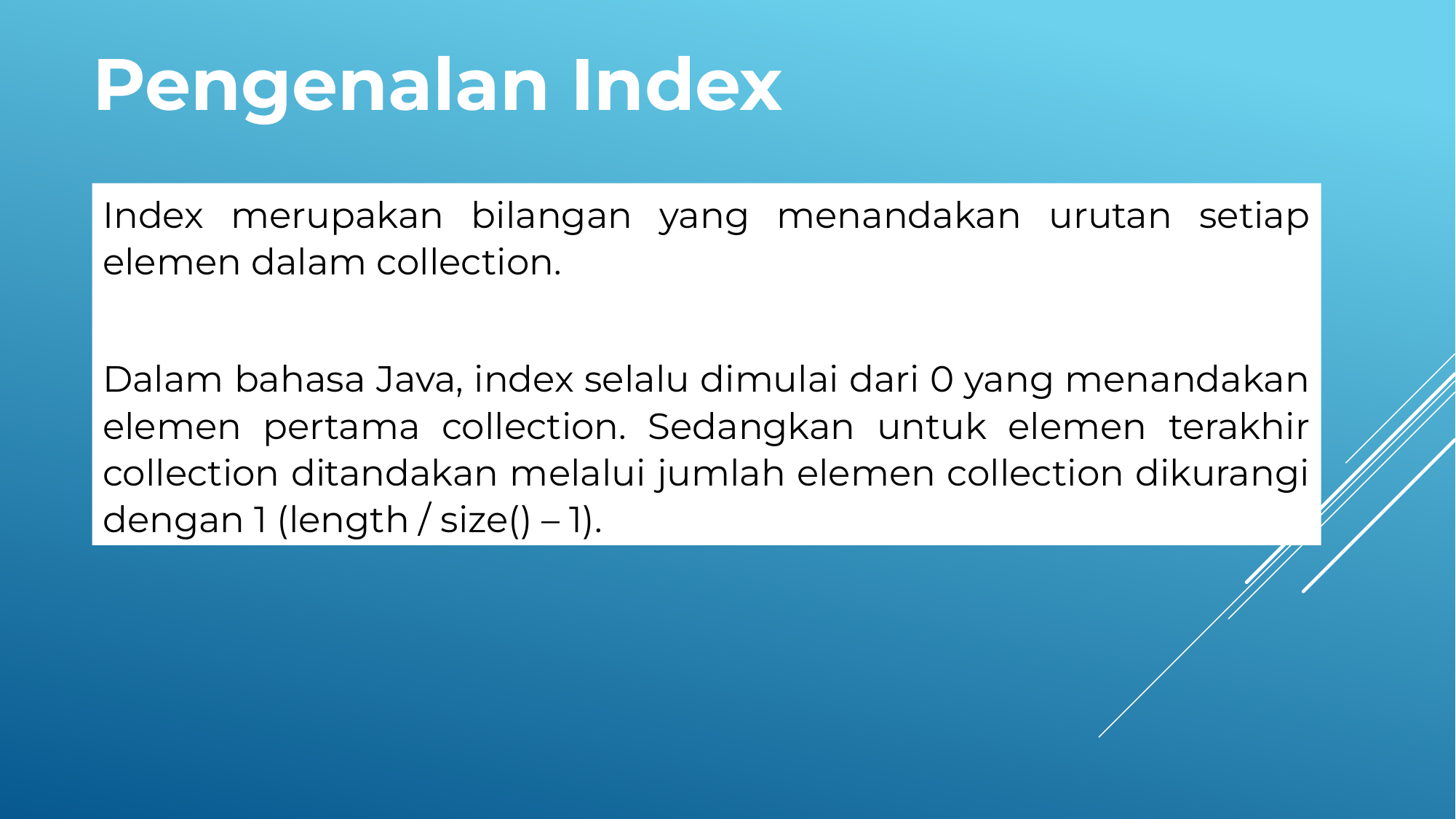

Pengenalan Index
Index merupakan bilangan yang menandakan urutan setiap elemen dalam collection.

Dalam bahasa Java, index selalu dimulai dari 0 yang menandakan elemen pertama collection. Sedangkan untuk elemen terakhir collection ditandakan melalui jumlah elemen collection dikurangi dengan 1 (length / size() – 1).